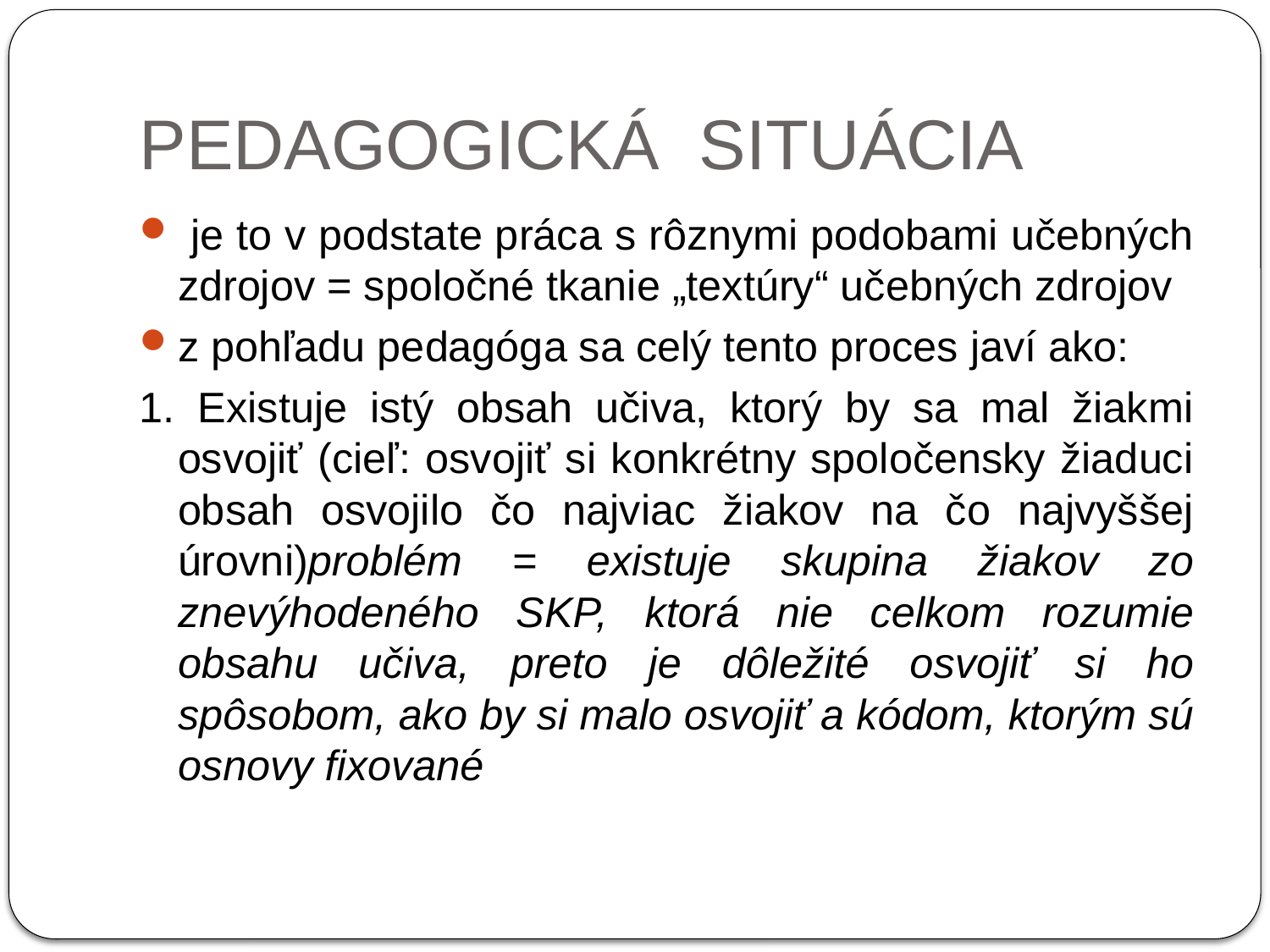

# PEDAGOGICKÁ  SITUÁCIA
 je to v podstate práca s rôznymi podobami učebných zdrojov = spoločné tkanie „textúry“ učebných zdrojov
z pohľadu pedagóga sa celý tento proces javí ako:
1. Existuje istý obsah učiva, ktorý by sa mal žiakmi osvojiť (cieľ: osvojiť si konkrétny spoločensky žiaduci obsah osvojilo čo najviac žiakov na čo najvyššej úrovni)problém = existuje skupina žiakov zo znevýhodeného SKP, ktorá nie celkom rozumie obsahu učiva, preto je dôležité osvojiť si ho spôsobom, ako by si malo osvojiť a kódom, ktorým sú osnovy fixované